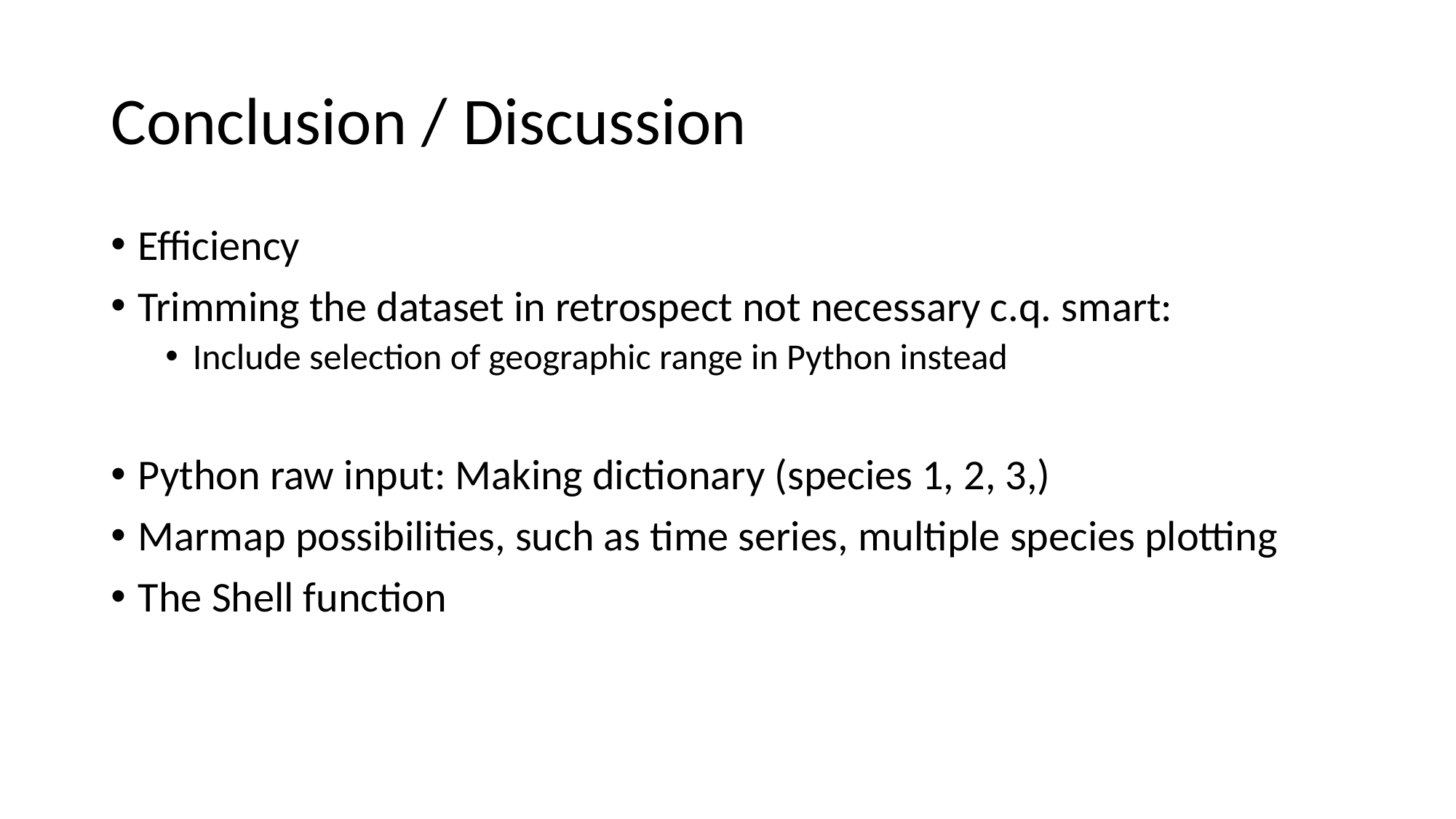

# Conclusion / Discussion
Efficiency
Trimming the dataset in retrospect not necessary c.q. smart:
Include selection of geographic range in Python instead

Python raw input: Making dictionary (species 1, 2, 3,)
Marmap possibilities, such as time series, multiple species plotting
The Shell function